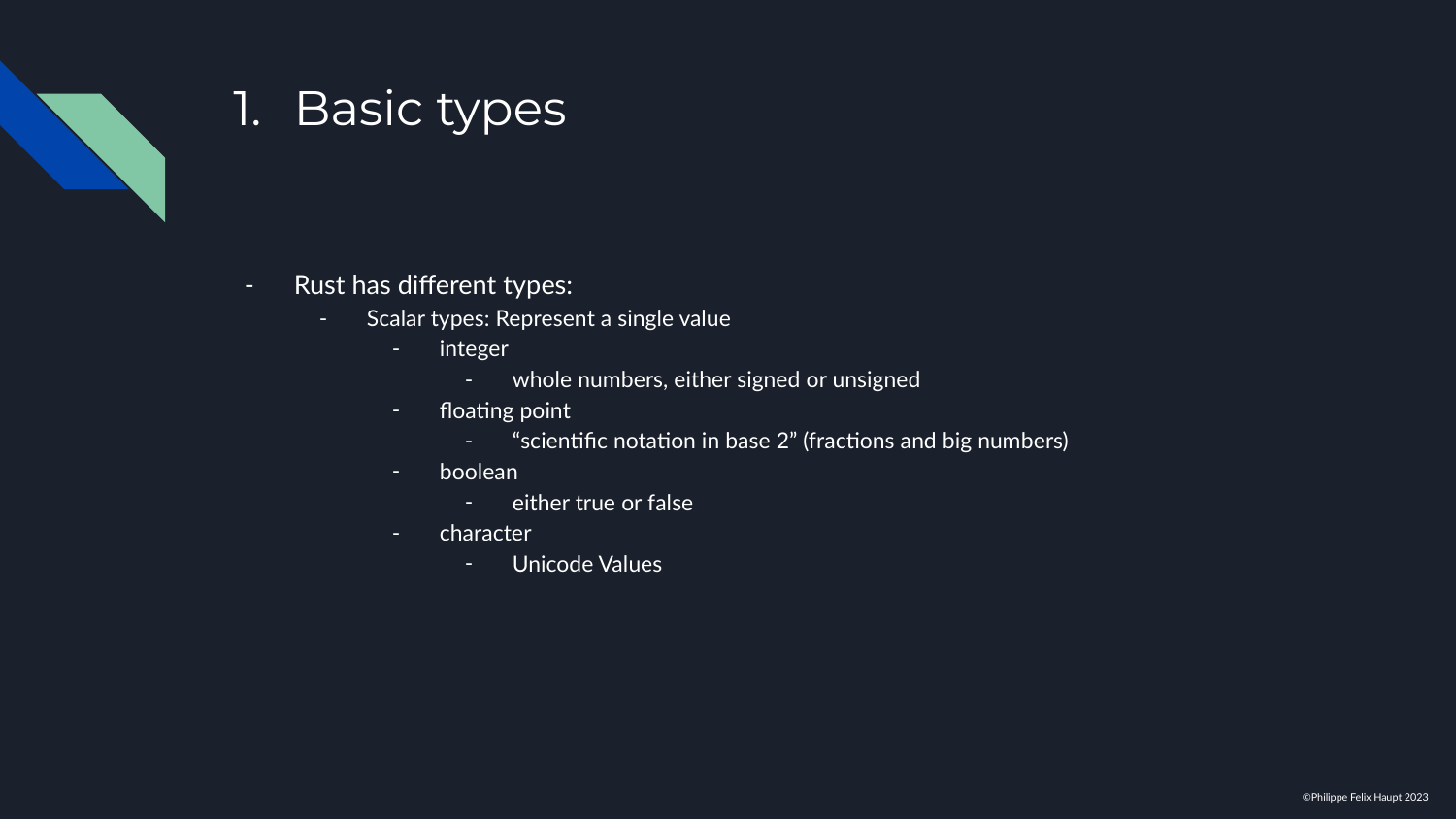

# Basic types
Rust has different types:
Scalar types: Represent a single value
integer
whole numbers, either signed or unsigned
floating point
“scientific notation in base 2” (fractions and big numbers)
boolean
either true or false
character
Unicode Values
©Philippe Felix Haupt 2023